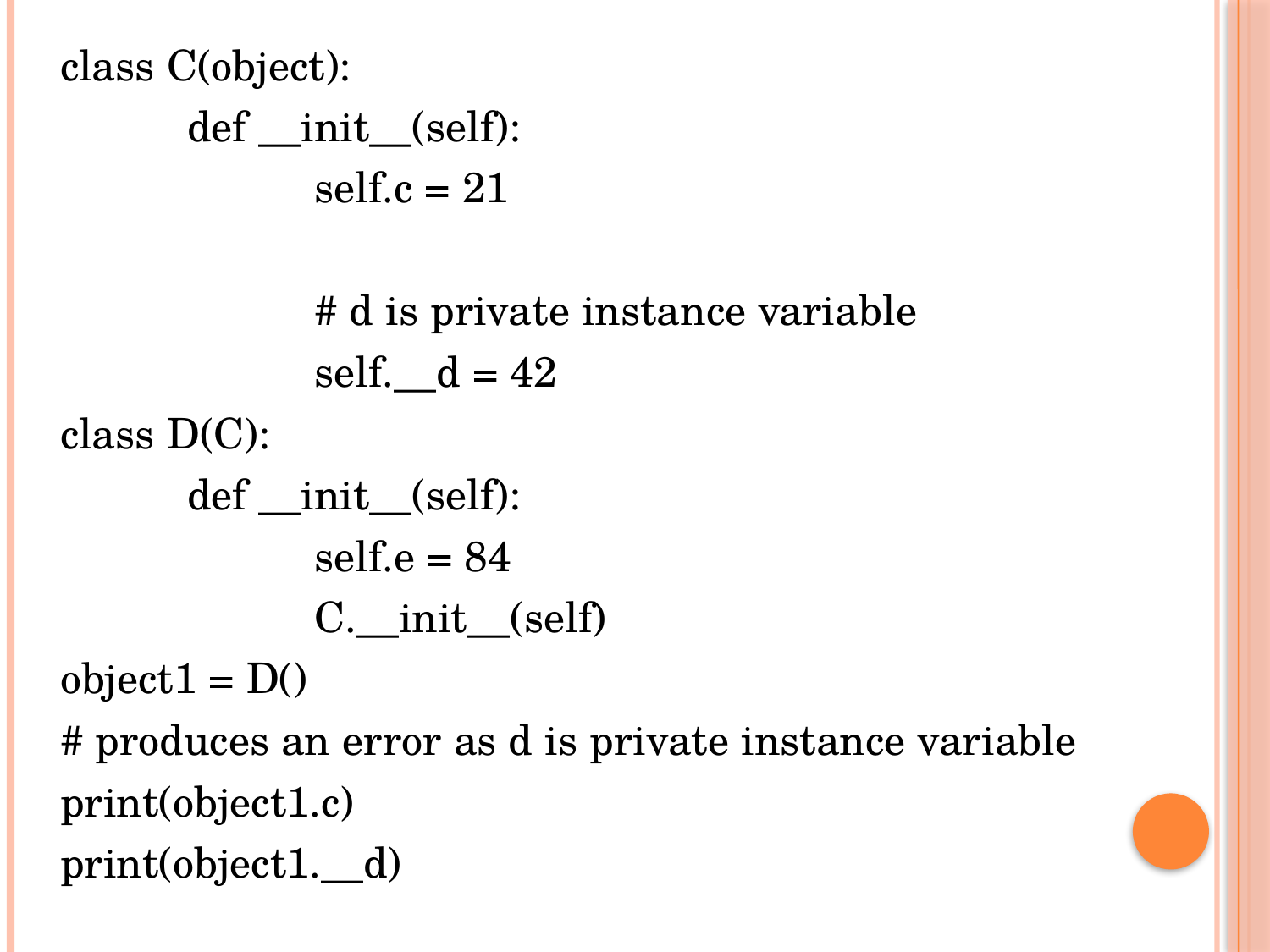

class C(object):
	def __init__(self):
		self.c = 21

		# d is private instance variable
		self.__d = 42
class D(C):
	def __init__(self):
		self.e = 84
		C.__init__(self)
object1 = D()
# produces an error as d is private instance variable
print(object1.c)
print(object1.__d)